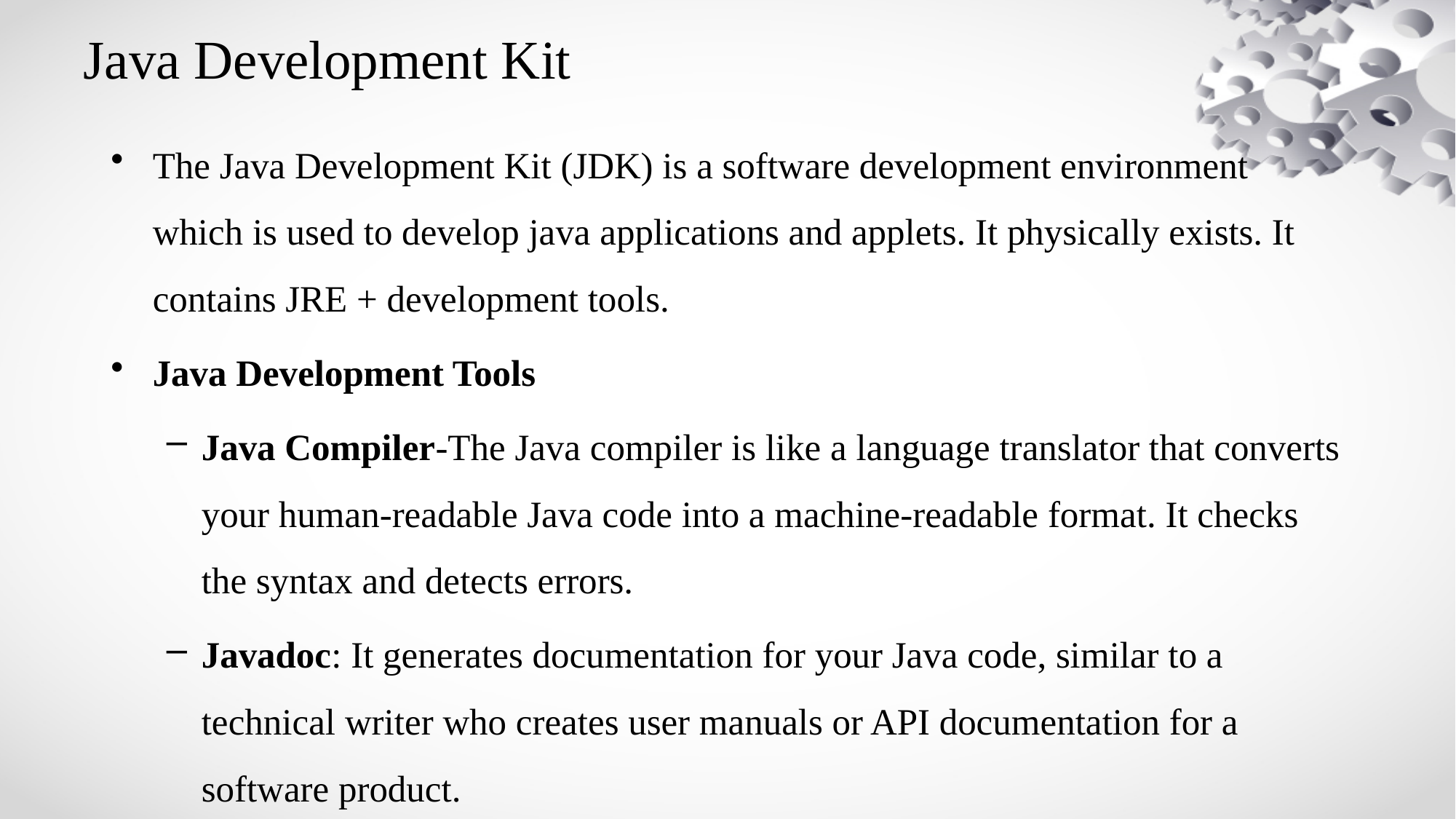

# Java Development Kit
The Java Development Kit (JDK) is a software development environment which is used to develop java applications and applets. It physically exists. It contains JRE + development tools.
Java Development Tools
Java Compiler-The Java compiler is like a language translator that converts your human-readable Java code into a machine-readable format. It checks the syntax and detects errors.
Javadoc: It generates documentation for your Java code, similar to a technical writer who creates user manuals or API documentation for a software product.